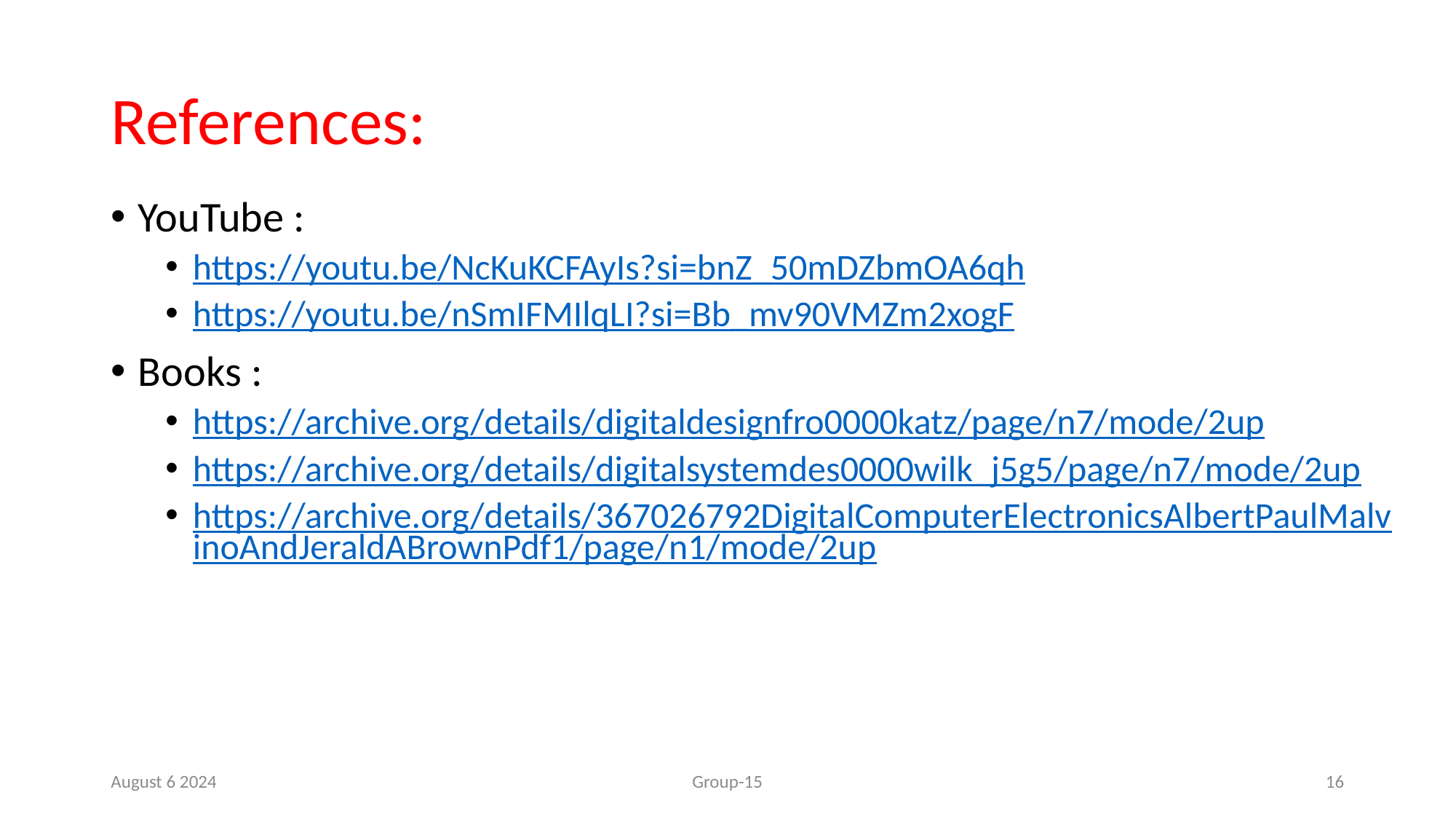

# References:
YouTube :
https://youtu.be/NcKuKCFAyIs?si=bnZ_50mDZbmOA6qh
https://youtu.be/nSmIFMIlqLI?si=Bb_mv90VMZm2xogF
Books :
https://archive.org/details/digitaldesignfro0000katz/page/n7/mode/2up
https://archive.org/details/digitalsystemdes0000wilk_j5g5/page/n7/mode/2up
https://archive.org/details/367026792DigitalComputerElectronicsAlbertPaulMalvinoAndJeraldABrownPdf1/page/n1/mode/2up

August 6 2024
Group-15
16